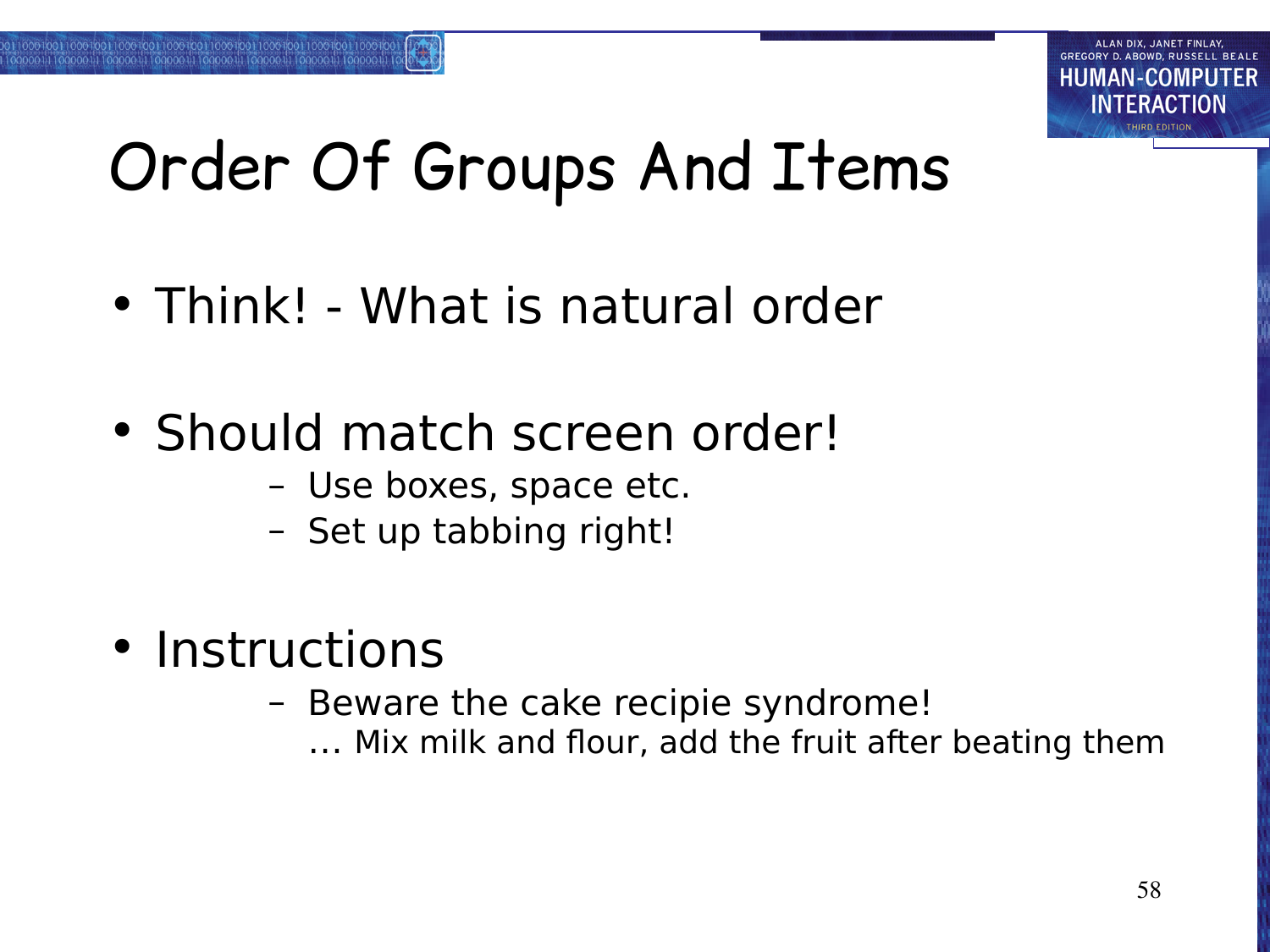

# Order Of Groups And Items
Think! - What is natural order

Should match screen order!
Use boxes, space etc.
Set up tabbing right!

Instructions
Beware the cake recipie syndrome!
… Mix milk and flour, add the fruit after beating them
58